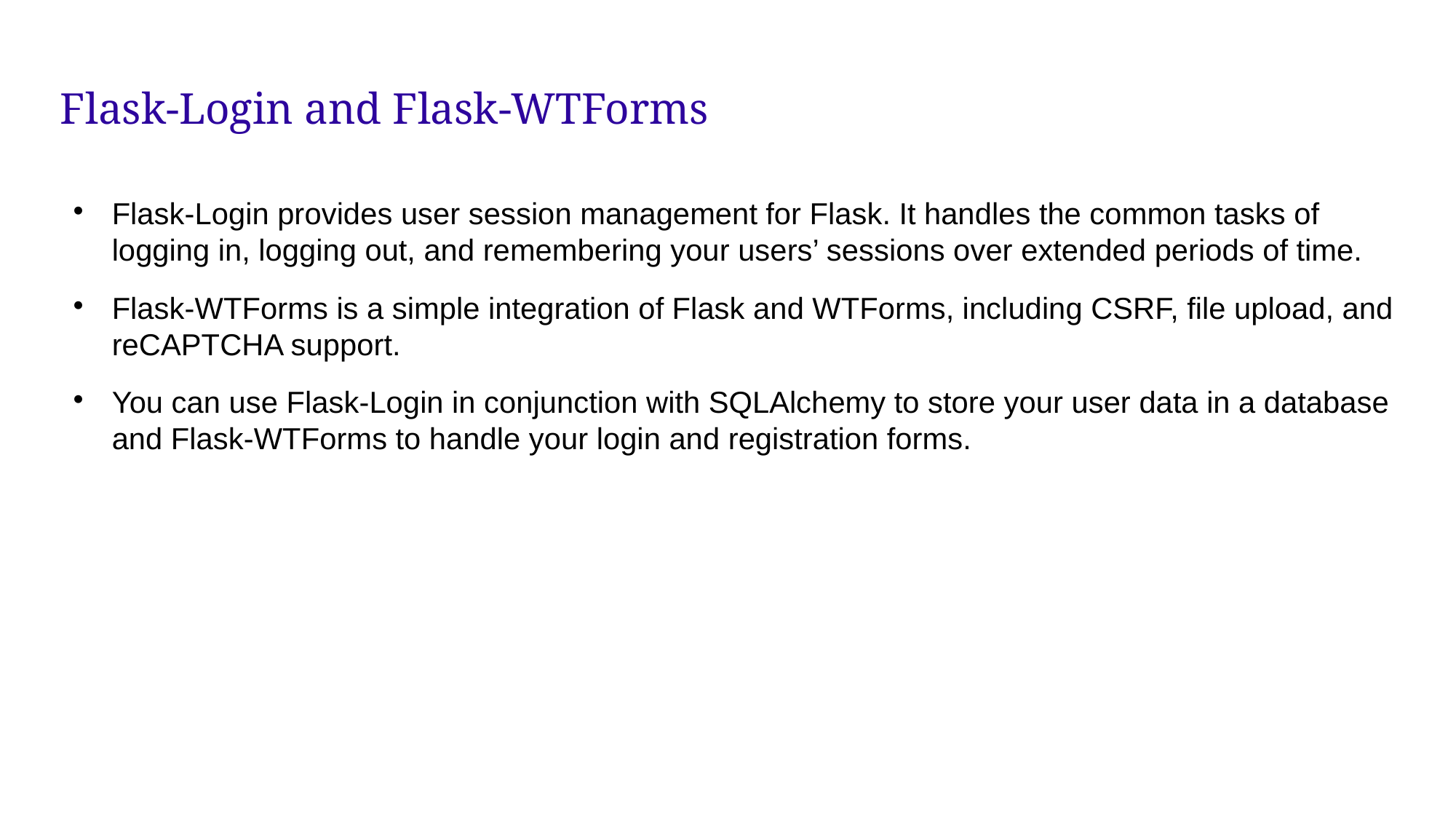

# Flask-Login and Flask-WTForms
Flask-Login provides user session management for Flask. It handles the common tasks of logging in, logging out, and remembering your users’ sessions over extended periods of time.
Flask-WTForms is a simple integration of Flask and WTForms, including CSRF, file upload, and reCAPTCHA support.
You can use Flask-Login in conjunction with SQLAlchemy to store your user data in a database and Flask-WTForms to handle your login and registration forms.